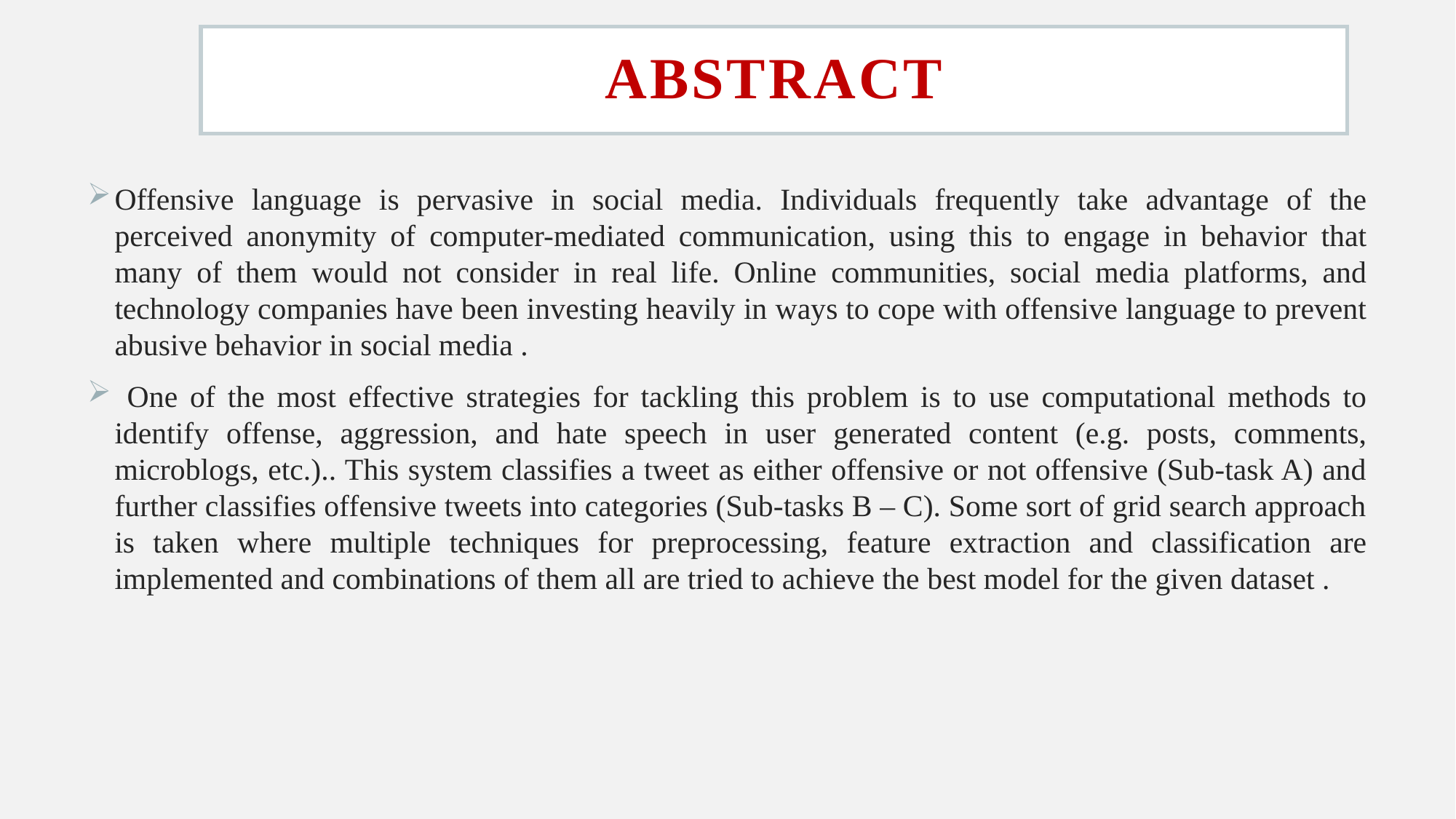

ABSTRACT
Offensive language is pervasive in social media. Individuals frequently take advantage of the perceived anonymity of computer-mediated communication, using this to engage in behavior that many of them would not consider in real life. Online communities, social media platforms, and technology companies have been investing heavily in ways to cope with offensive language to prevent abusive behavior in social media .
 One of the most effective strategies for tackling this problem is to use computational methods to identify offense, aggression, and hate speech in user generated content (e.g. posts, comments, microblogs, etc.).. This system classifies a tweet as either offensive or not offensive (Sub-task A) and further classifies offensive tweets into categories (Sub-tasks B – C). Some sort of grid search approach is taken where multiple techniques for preprocessing, feature extraction and classification are implemented and combinations of them all are tried to achieve the best model for the given dataset .